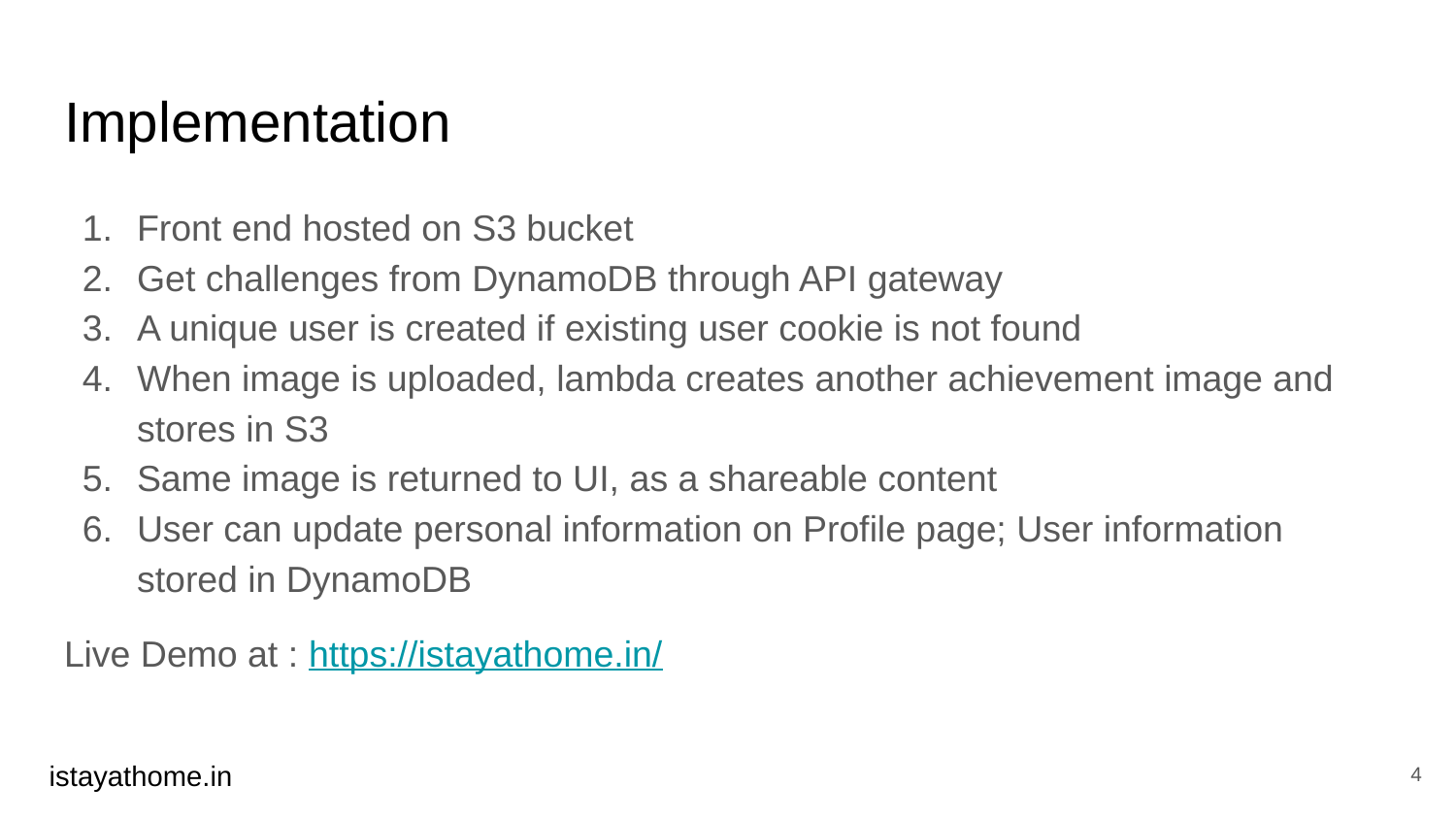

# Implementation
Front end hosted on S3 bucket
Get challenges from DynamoDB through API gateway
A unique user is created if existing user cookie is not found
When image is uploaded, lambda creates another achievement image and stores in S3
Same image is returned to UI, as a shareable content
User can update personal information on Profile page; User information stored in DynamoDB
Live Demo at : https://istayathome.in/

4